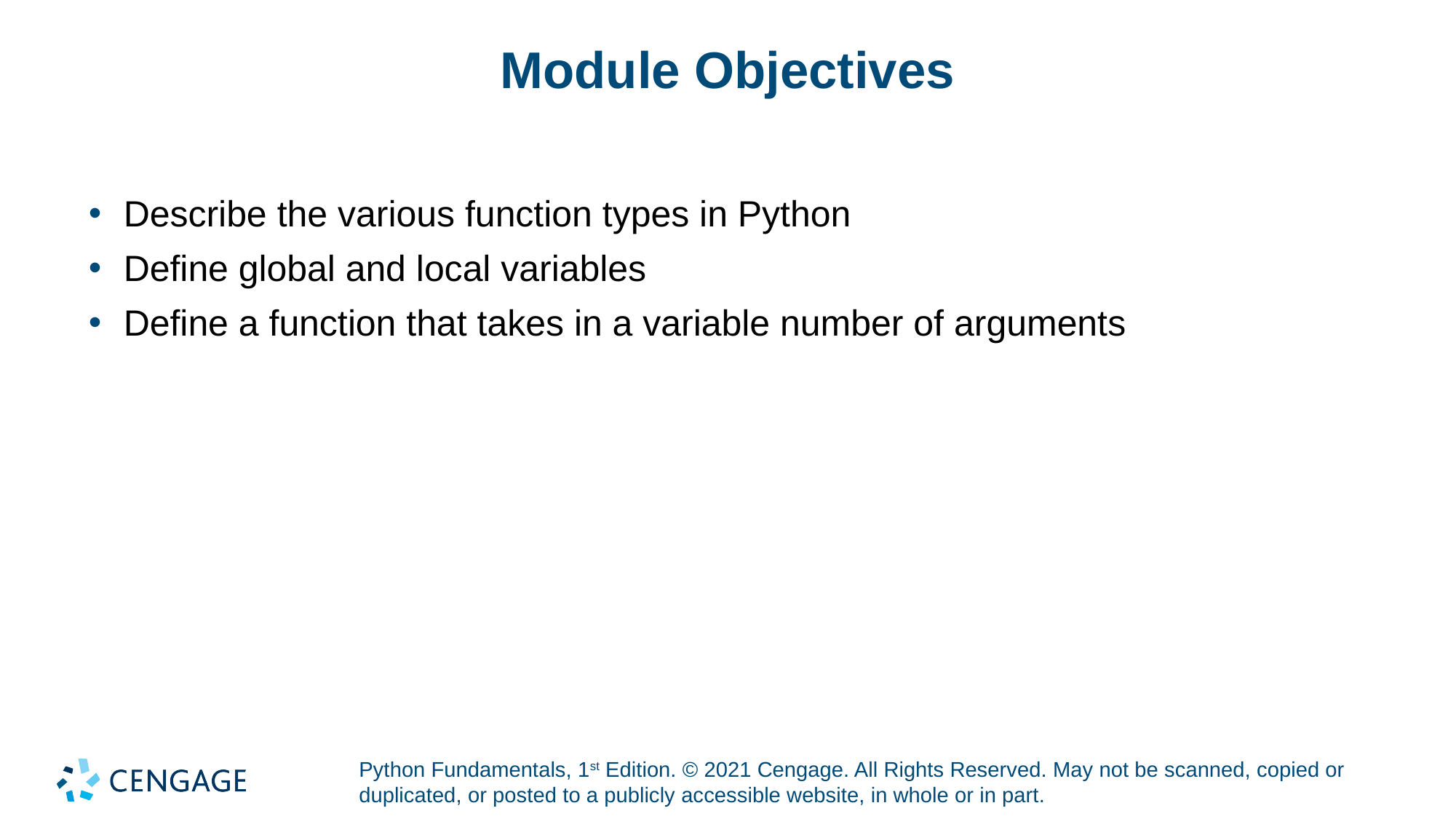

# Module Objectives
Describe the various function types in Python
Define global and local variables
Define a function that takes in a variable number of arguments